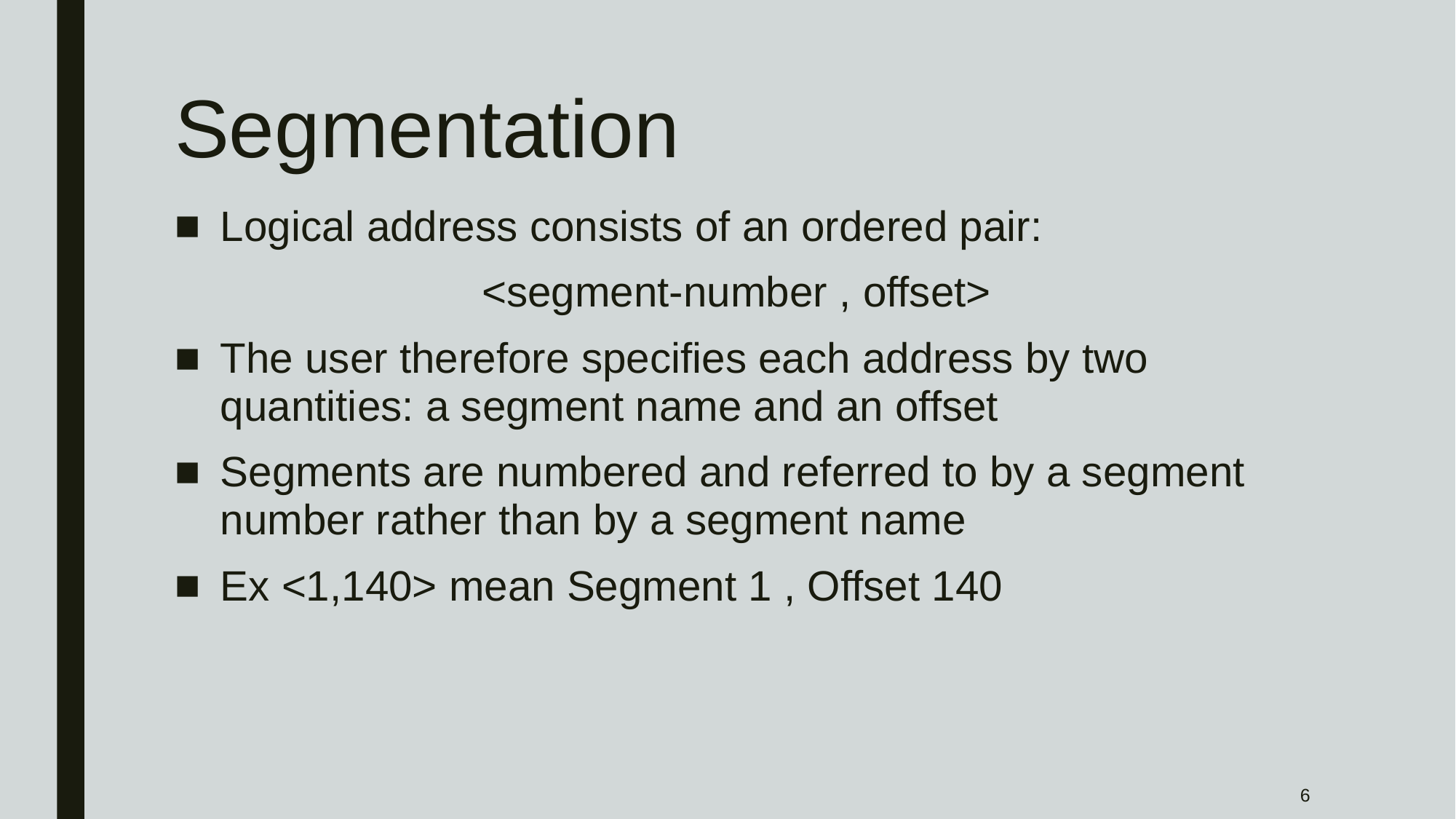

# Segmentation
Logical address consists of an ordered pair:
<segment-number , offset>
The user therefore specifies each address by two quantities: a segment name and an offset
Segments are numbered and referred to by a segment number rather than by a segment name
Ex <1,140> mean Segment 1 , Offset 140
6